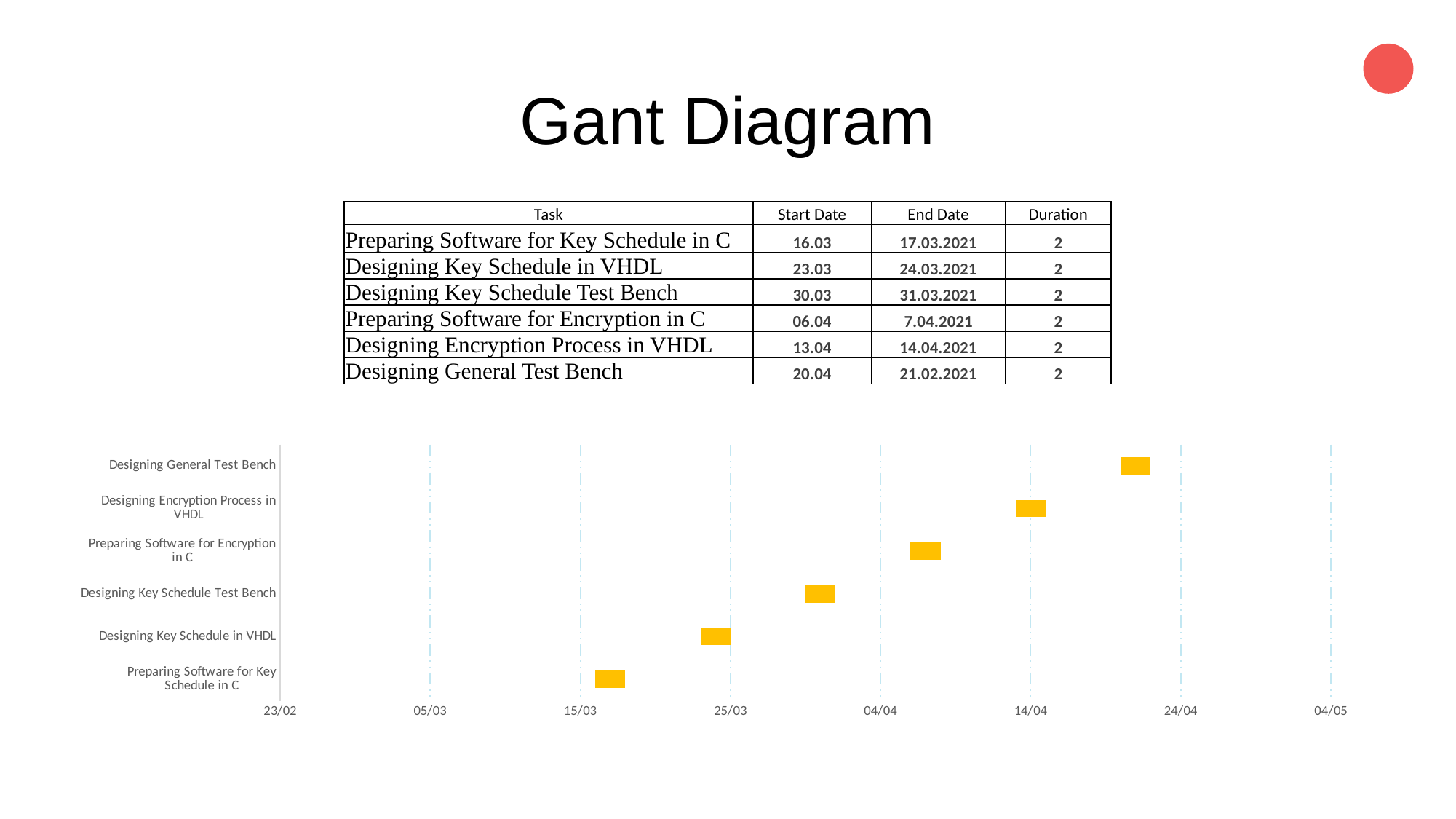

# Gant Diagram
22
| Task | Start Date | End Date | Duration |
| --- | --- | --- | --- |
| Preparing Software for Key Schedule in C | 16.03 | 17.03.2021 | 2 |
| Designing Key Schedule in VHDL | 23.03 | 24.03.2021 | 2 |
| Designing Key Schedule Test Bench | 30.03 | 31.03.2021 | 2 |
| Preparing Software for Encryption in C | 06.04 | 7.04.2021 | 2 |
| Designing Encryption Process in VHDL | 13.04 | 14.04.2021 | 2 |
| Designing General Test Bench | 20.04 | 21.02.2021 | 2 |

### Chart

| Category |  |  |
|---|---|---|
| Preparing Software for Key Schedule in C | 44271.0 | 2.0 |
| Designing Key Schedule in VHDL | 44278.0 | 2.0 |
| Designing Key Schedule Test Bench | 44285.0 | 2.0 |
| Preparing Software for Encryption in C | 44292.0 | 2.0 |
| Designing Encryption Process in VHDL | 44299.0 | 2.0 |
| Designing General Test Bench | 44306.0 | 2.0 |